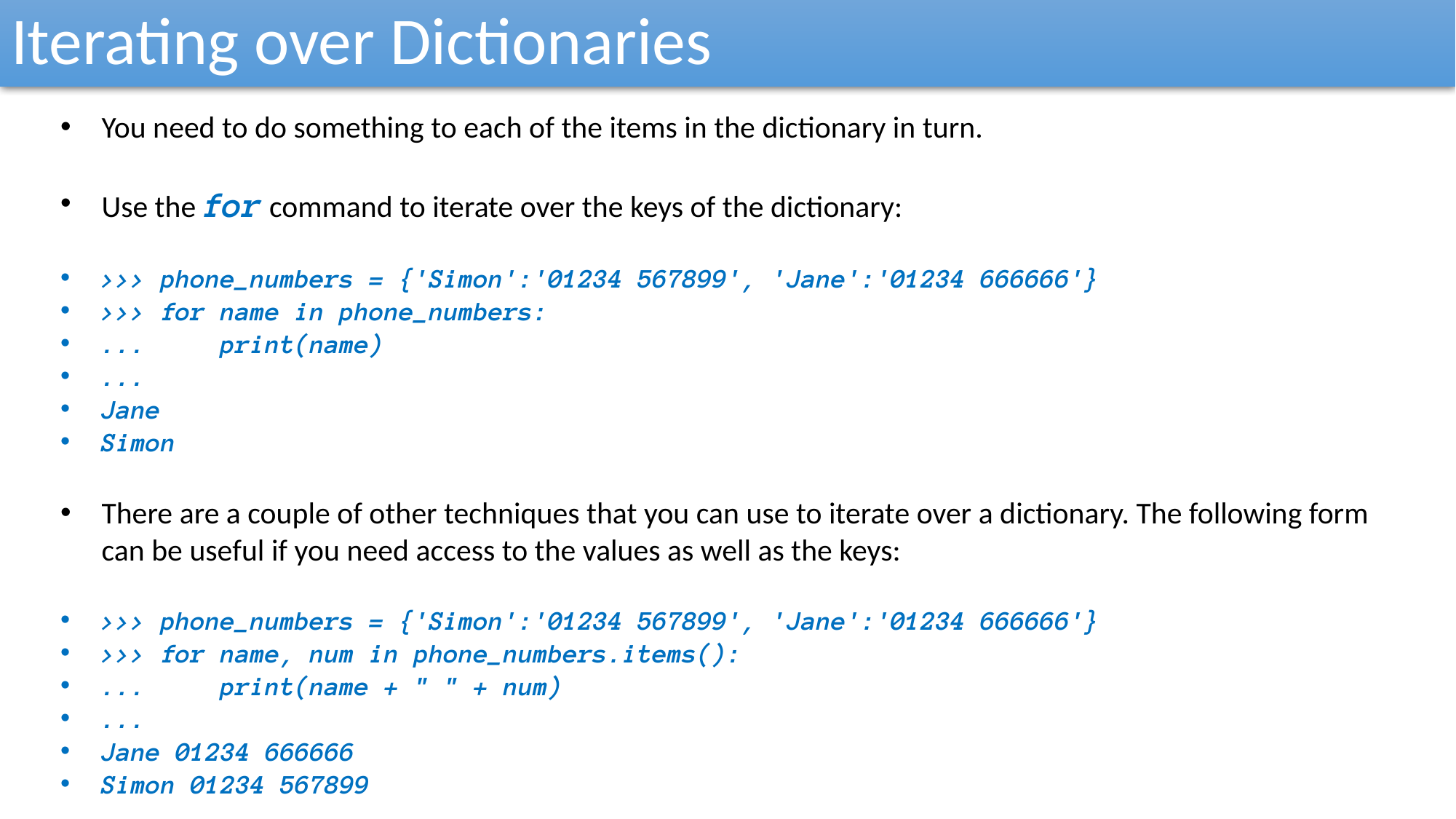

Iterating over Dictionaries
You need to do something to each of the items in the dictionary in turn.

Use the for command to iterate over the keys of the dictionary:

>>> phone_numbers = {'Simon':'01234 567899', 'Jane':'01234 666666'}
>>> for name in phone_numbers:
...     print(name)
...
Jane
Simon

There are a couple of other techniques that you can use to iterate over a dictionary. The following form can be useful if you need access to the values as well as the keys:

>>> phone_numbers = {'Simon':'01234 567899', 'Jane':'01234 666666'}
>>> for name, num in phone_numbers.items():
...     print(name + " " + num)
...
Jane 01234 666666
Simon 01234 567899